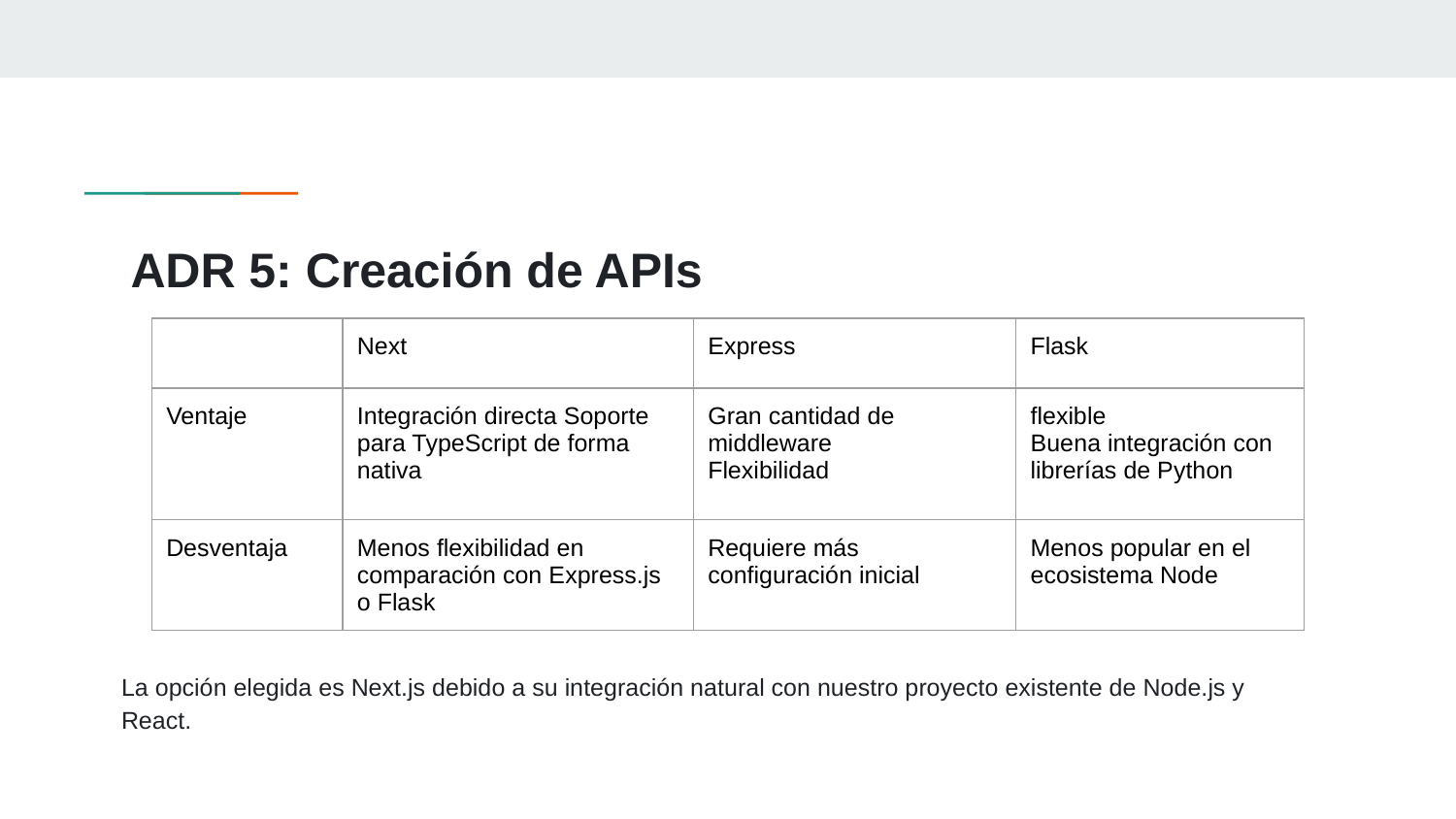

# ADR 5: Creación de APIs

La opción elegida es Next.js debido a su integración natural con nuestro proyecto existente de Node.js y React.
|  | Next | Express | Flask |
| --- | --- | --- | --- |
| Ventaje | Integración directa Soporte para TypeScript de forma nativa | Gran cantidad de middleware Flexibilidad | flexible Buena integración con librerías de Python |
| Desventaja | Menos flexibilidad en comparación con Express.js o Flask | Requiere más configuración inicial | Menos popular en el ecosistema Node |